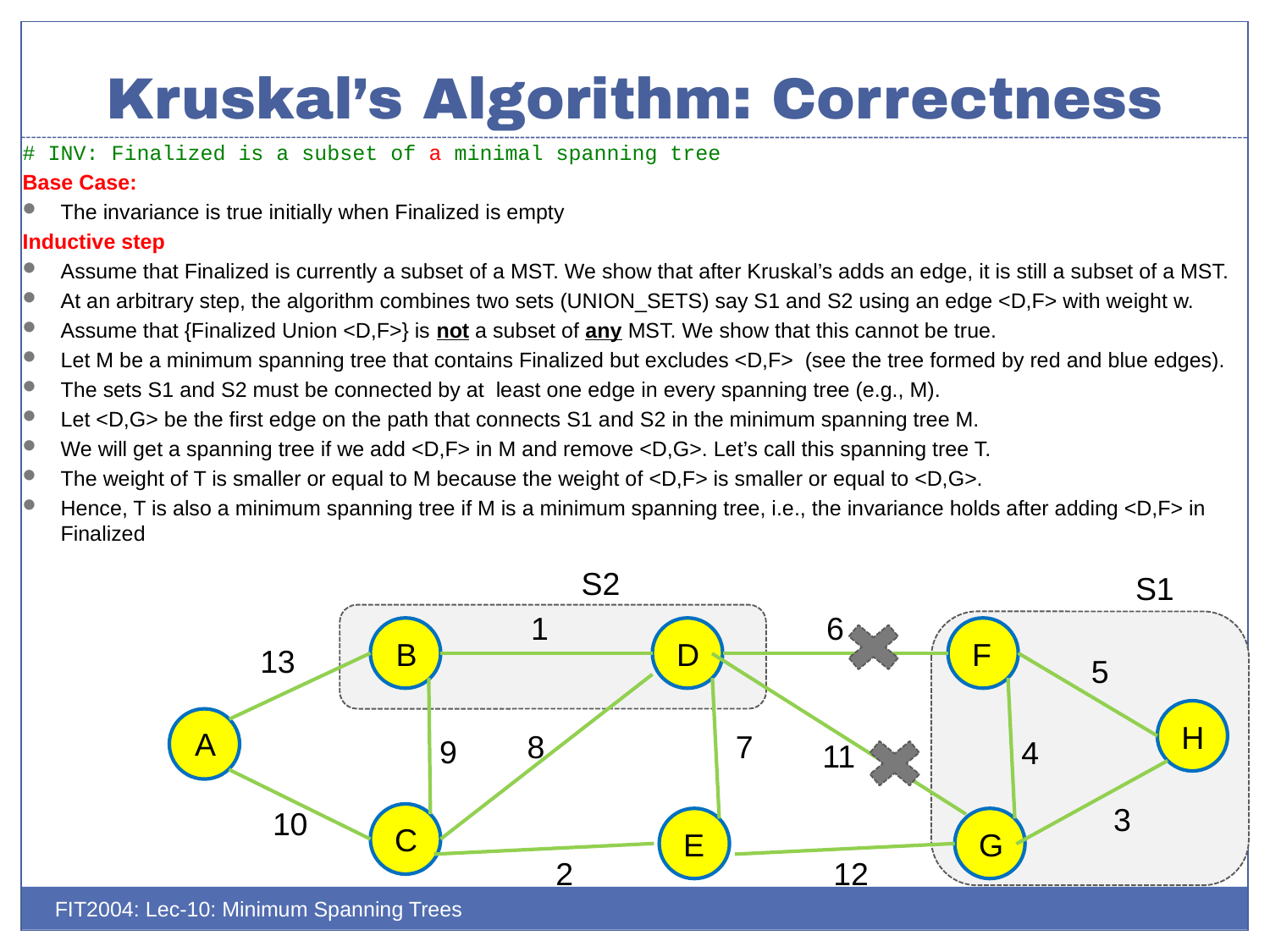

# Kruskal’s Algorithm: Correctness
# INV: Finalized is a subset of a minimal spanning tree
Base Case:
The invariance is true initially when Finalized is empty
Inductive step
Assume that Finalized is currently a subset of a MST. We show that after Kruskal’s adds an edge, it is still a subset of a MST.
At an arbitrary step, the algorithm combines two sets (UNION_SETS) say S1 and S2 using an edge <D,F> with weight w.
Assume that {Finalized Union <D,F>} is not a subset of any MST. We show that this cannot be true.
Let M be a minimum spanning tree that contains Finalized but excludes <D,F>  (see the tree formed by red and blue edges).
The sets S1 and S2 must be connected by at  least one edge in every spanning tree (e.g., M).
Let <D,G> be the first edge on the path that connects S1 and S2 in the minimum spanning tree M.
We will get a spanning tree if we add <D,F> in M and remove <D,G>. Let’s call this spanning tree T.
The weight of T is smaller or equal to M because the weight of <D,F> is smaller or equal to <D,G>.
Hence, T is also a minimum spanning tree if M is a minimum spanning tree, i.e., the invariance holds after adding <D,F> in Finalized
S2
S1
1
6

B
D
F
13
5

H
A
8
7
9
4
11

3
10

C
E
G
2
12
FIT2004: Lec-10: Minimum Spanning Trees